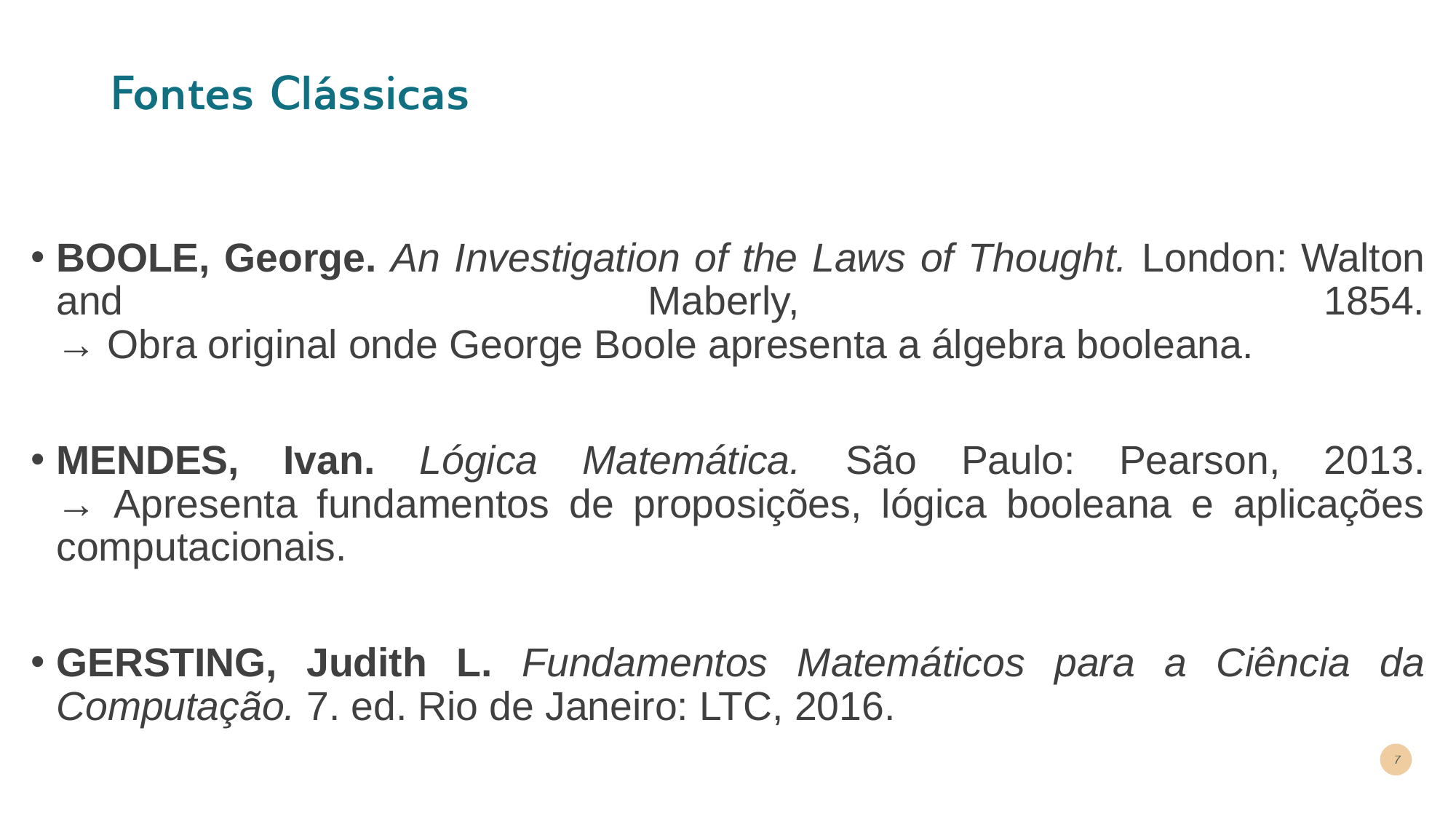

# Fontes Clássicas
BOOLE, George. An Investigation of the Laws of Thought. London: Walton and Maberly, 1854.
→ Obra original onde George Boole apresenta a álgebra booleana.

MENDES, Ivan. Lógica Matemática. São Paulo: Pearson, 2013.
→ Apresenta fundamentos de proposições, lógica booleana e aplicações computacionais.

GERSTING, Judith L. Fundamentos Matemáticos para a Ciência da Computação. 7. ed. Rio de Janeiro: LTC, 2016.

7